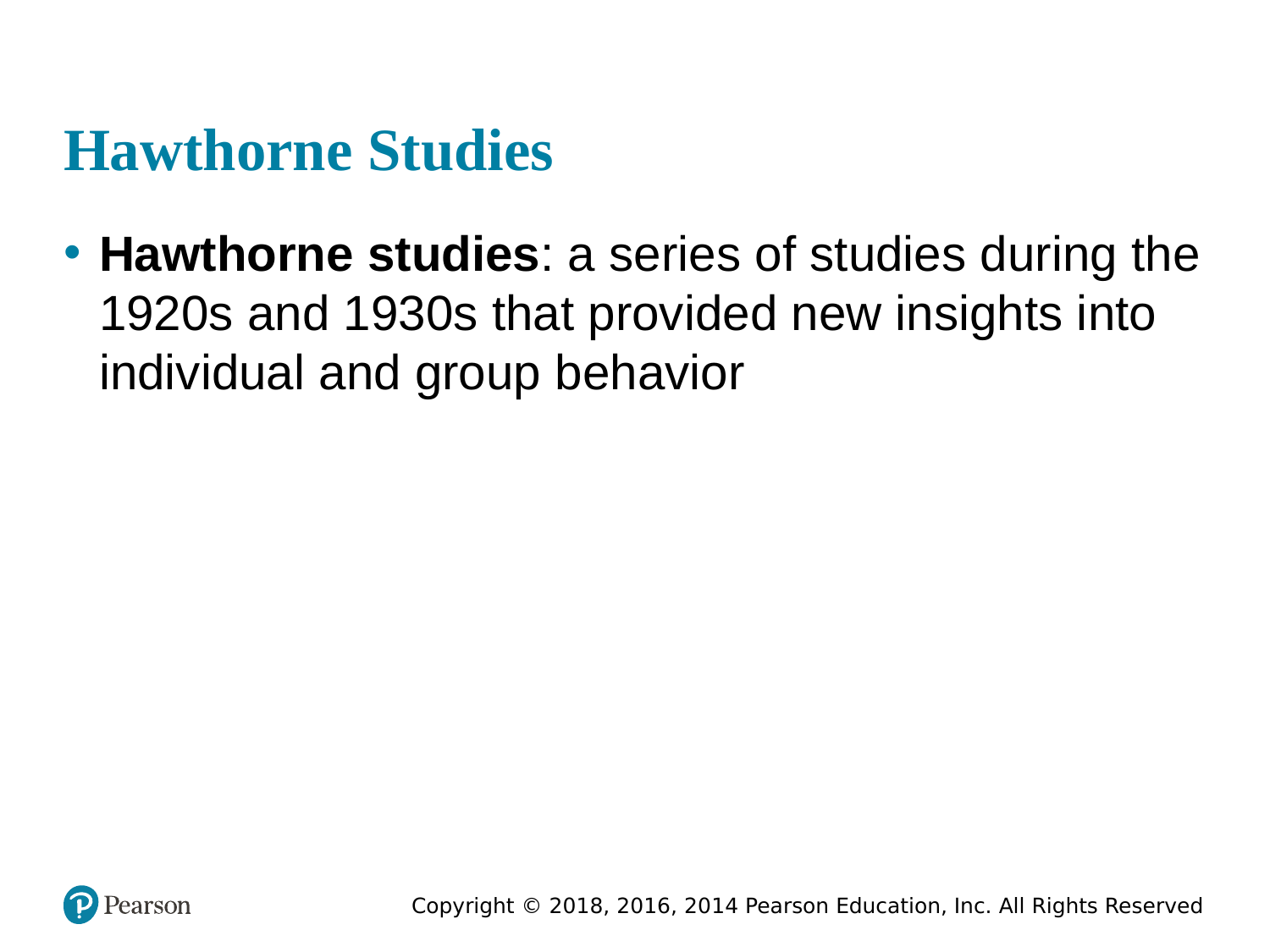

# Hawthorne Studies
Hawthorne studies: a series of studies during the 1920s and 1930s that provided new insights into individual and group behavior